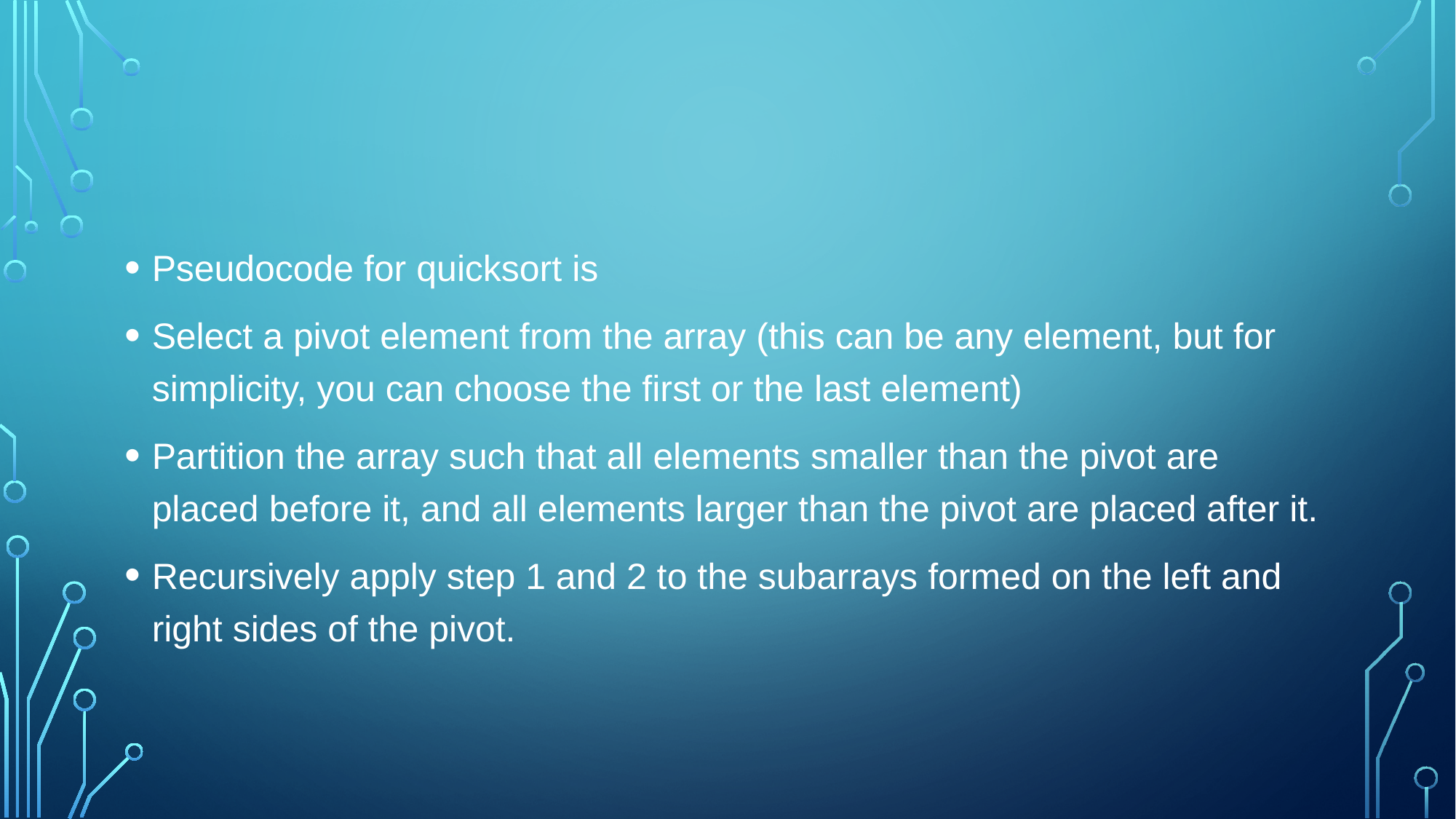

#
Pseudocode for quicksort is
Select a pivot element from the array (this can be any element, but for simplicity, you can choose the first or the last element)
Partition the array such that all elements smaller than the pivot are placed before it, and all elements larger than the pivot are placed after it.
Recursively apply step 1 and 2 to the subarrays formed on the left and right sides of the pivot.